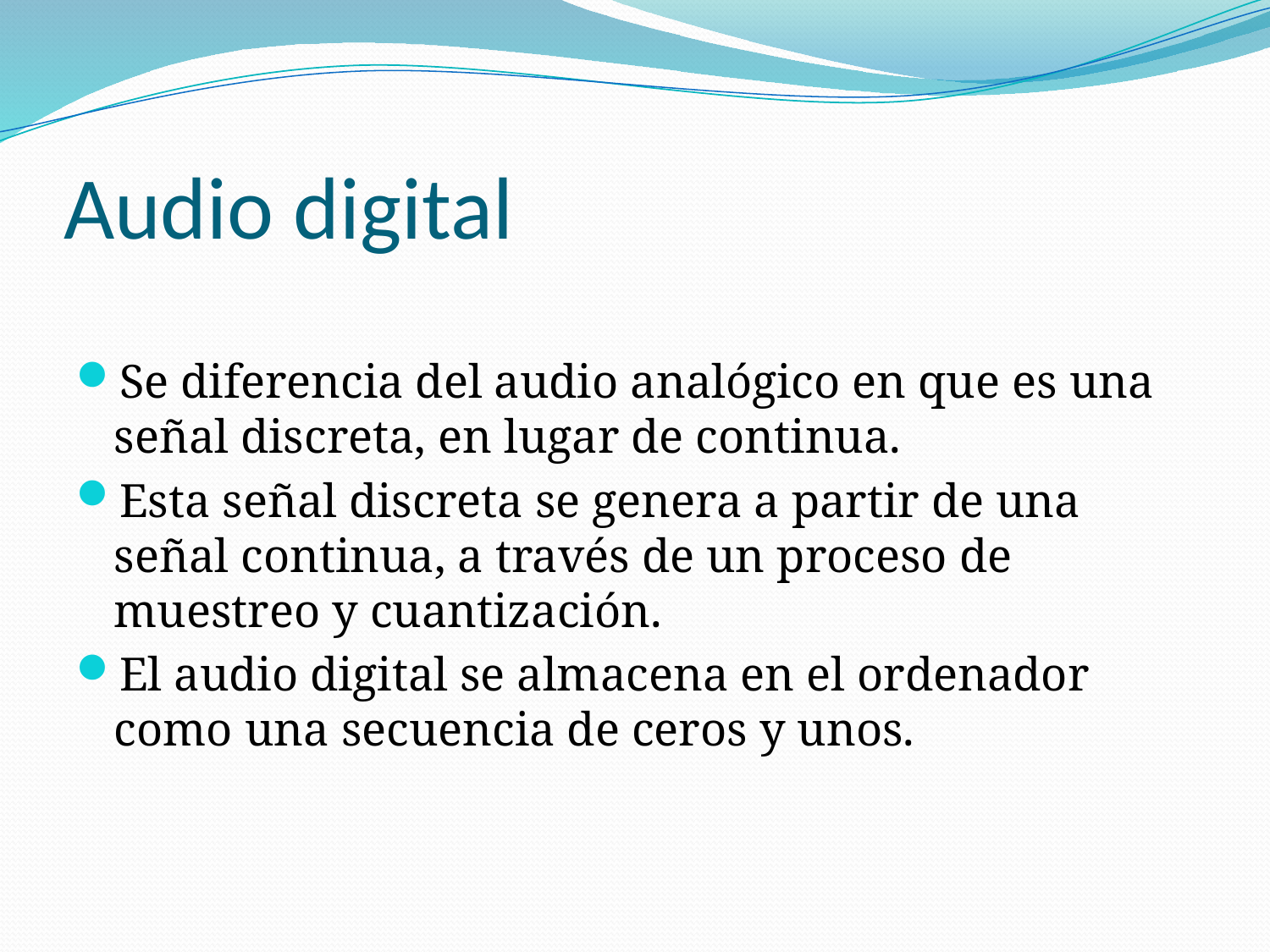

# Audio digital
Se diferencia del audio analógico en que es una señal discreta, en lugar de continua.
Esta señal discreta se genera a partir de una señal continua, a través de un proceso de muestreo y cuantización.
El audio digital se almacena en el ordenador como una secuencia de ceros y unos.